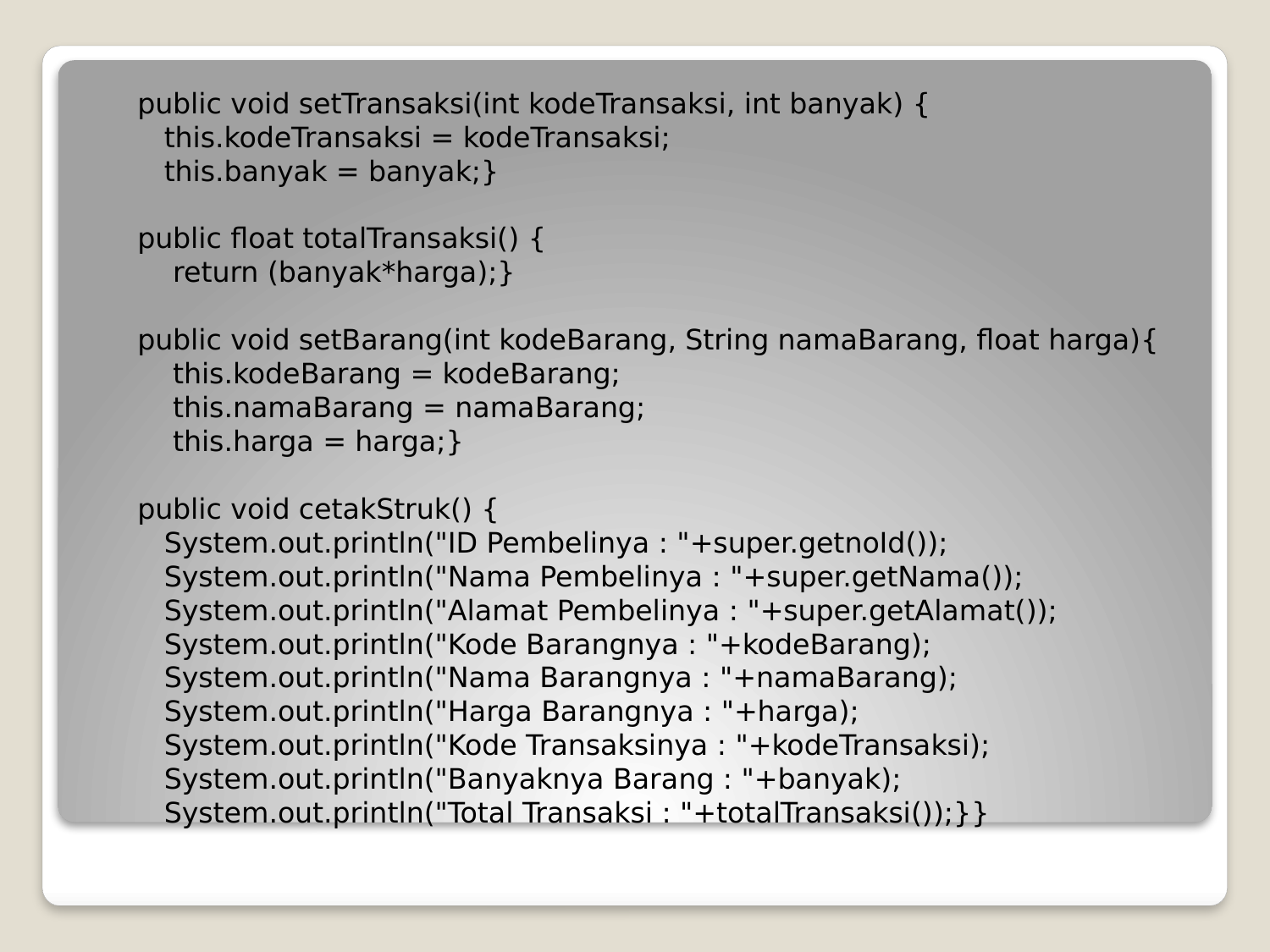

public void setTransaksi(int kodeTransaksi, int banyak) {
       this.kodeTransaksi = kodeTransaksi;
       this.banyak = banyak;}

    public float totalTransaksi() {
        return (banyak*harga);}

    public void setBarang(int kodeBarang, String namaBarang, float harga){
        this.kodeBarang = kodeBarang;
        this.namaBarang = namaBarang;
        this.harga = harga;}

    public void cetakStruk() {
       System.out.println("ID Pembelinya : "+super.getnoId());
       System.out.println("Nama Pembelinya : "+super.getNama());
       System.out.println("Alamat Pembelinya : "+super.getAlamat());
       System.out.println("Kode Barangnya : "+kodeBarang);
       System.out.println("Nama Barangnya : "+namaBarang);
       System.out.println("Harga Barangnya : "+harga);
       System.out.println("Kode Transaksinya : "+kodeTransaksi);
       System.out.println("Banyaknya Barang : "+banyak);
       System.out.println("Total Transaksi : "+totalTransaksi());}}